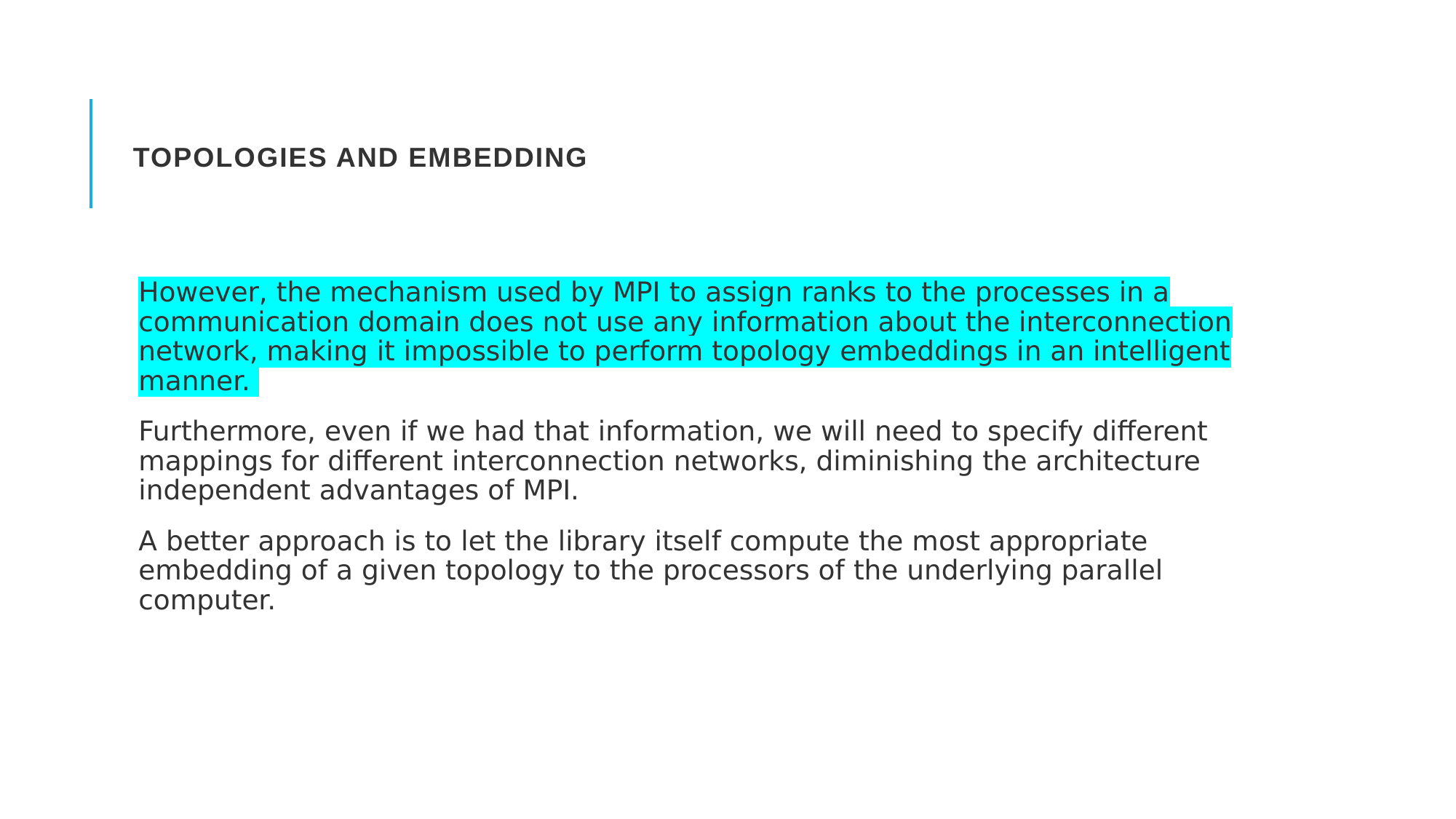

# Topologies and Embedding
However, the mechanism used by MPI to assign ranks to the processes in a communication domain does not use any information about the interconnection network, making it impossible to perform topology embeddings in an intelligent manner.
Furthermore, even if we had that information, we will need to specify different mappings for different interconnection networks, diminishing the architecture independent advantages of MPI.
A better approach is to let the library itself compute the most appropriate embedding of a given topology to the processors of the underlying parallel computer.